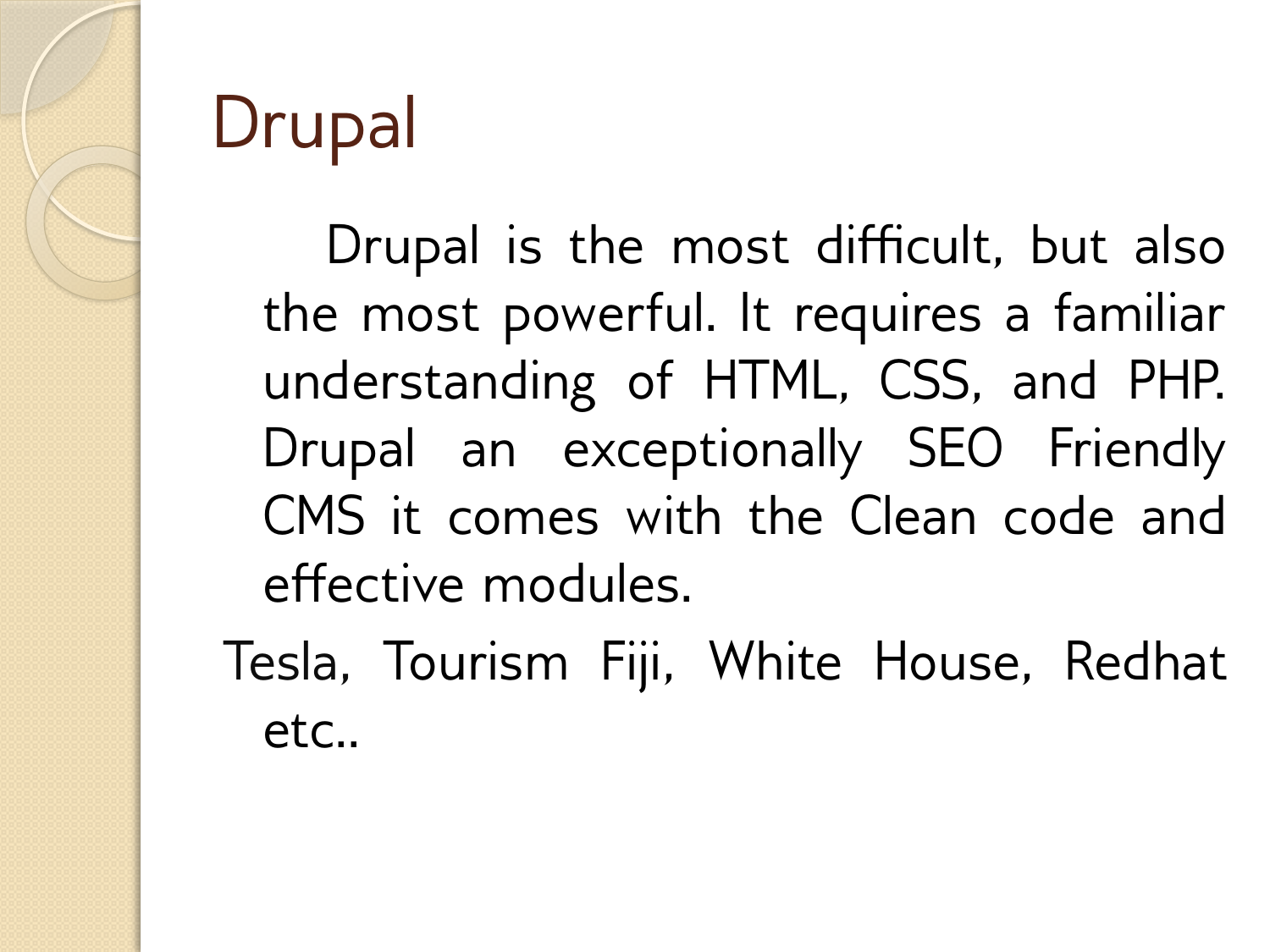

# Drupal
    Drupal is the most difficult, but also the most powerful. It requires a familiar understanding of HTML, CSS, and PHP. Drupal an exceptionally SEO Friendly CMS it comes with the Clean code and effective modules.
Tesla, Tourism Fiji, White House, Redhat etc..